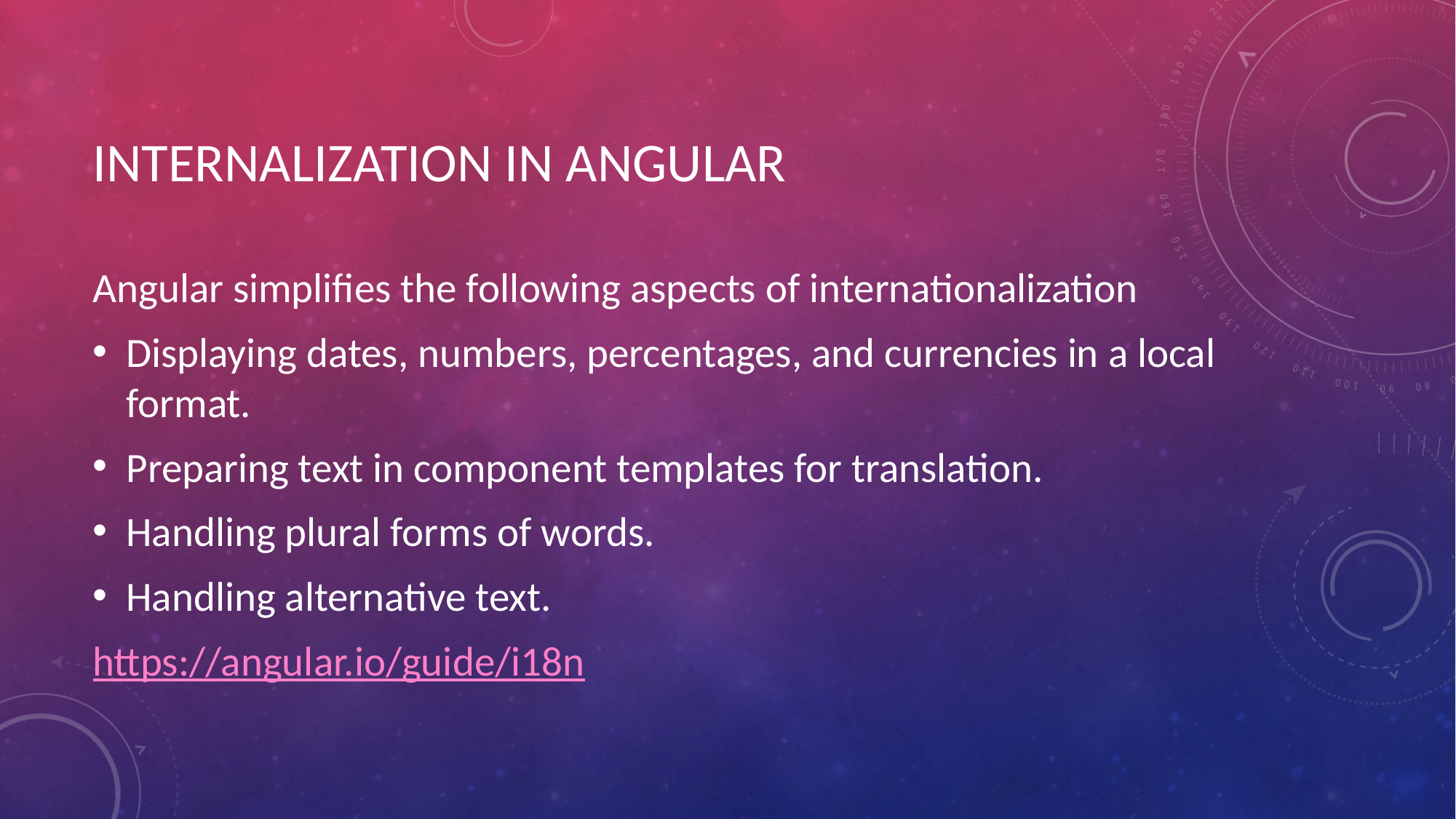

# Internalization in angular
Angular simplifies the following aspects of internationalization
Displaying dates, numbers, percentages, and currencies in a local format.
Preparing text in component templates for translation.
Handling plural forms of words.
Handling alternative text.
https://angular.io/guide/i18n